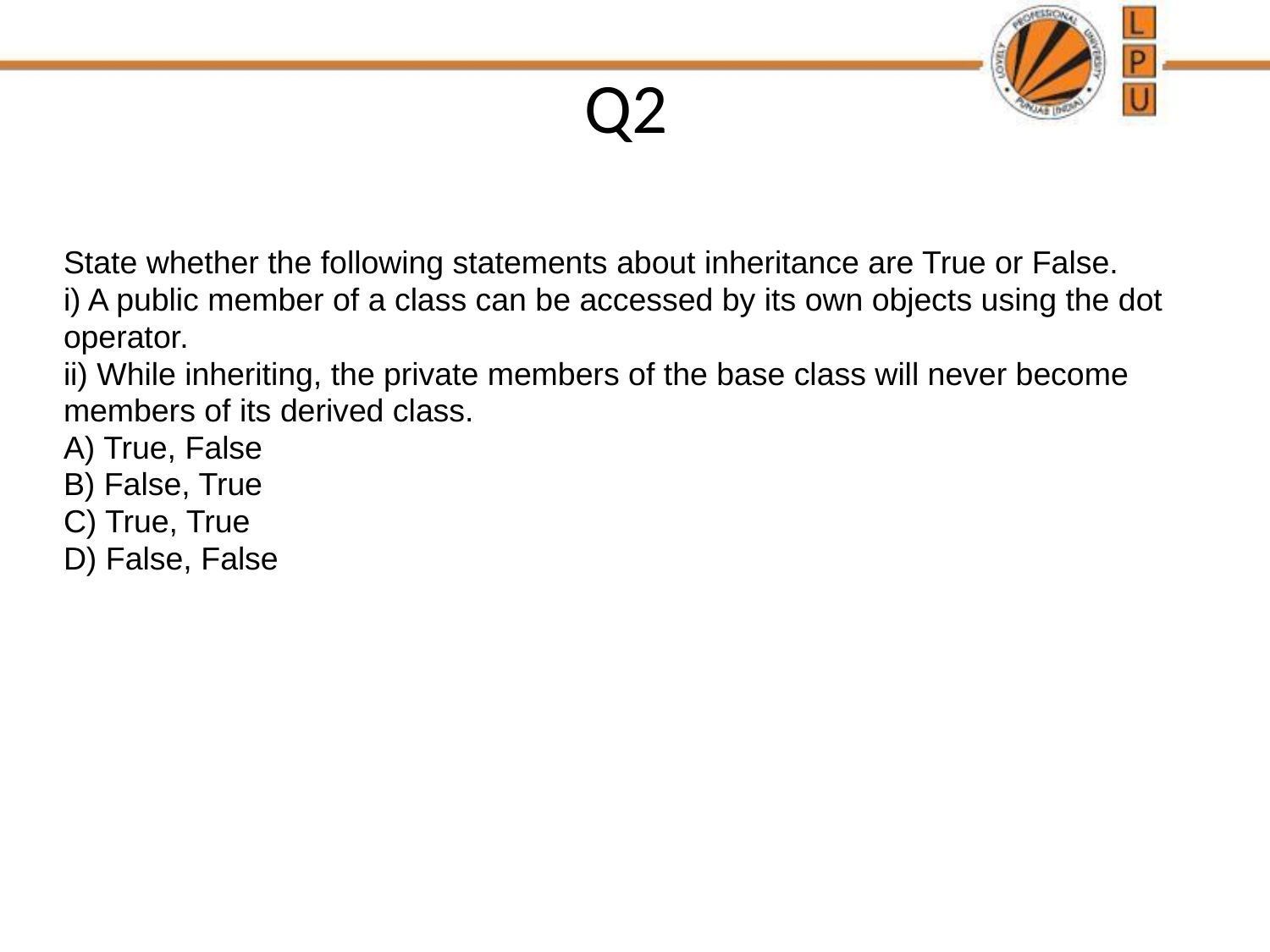

# Q2
State whether the following statements about inheritance are True or False.
i) A public member of a class can be accessed by its own objects using the dot operator.
ii) While inheriting, the private members of the base class will never become members of its derived class.
A) True, False
B) False, True
C) True, True
D) False, False